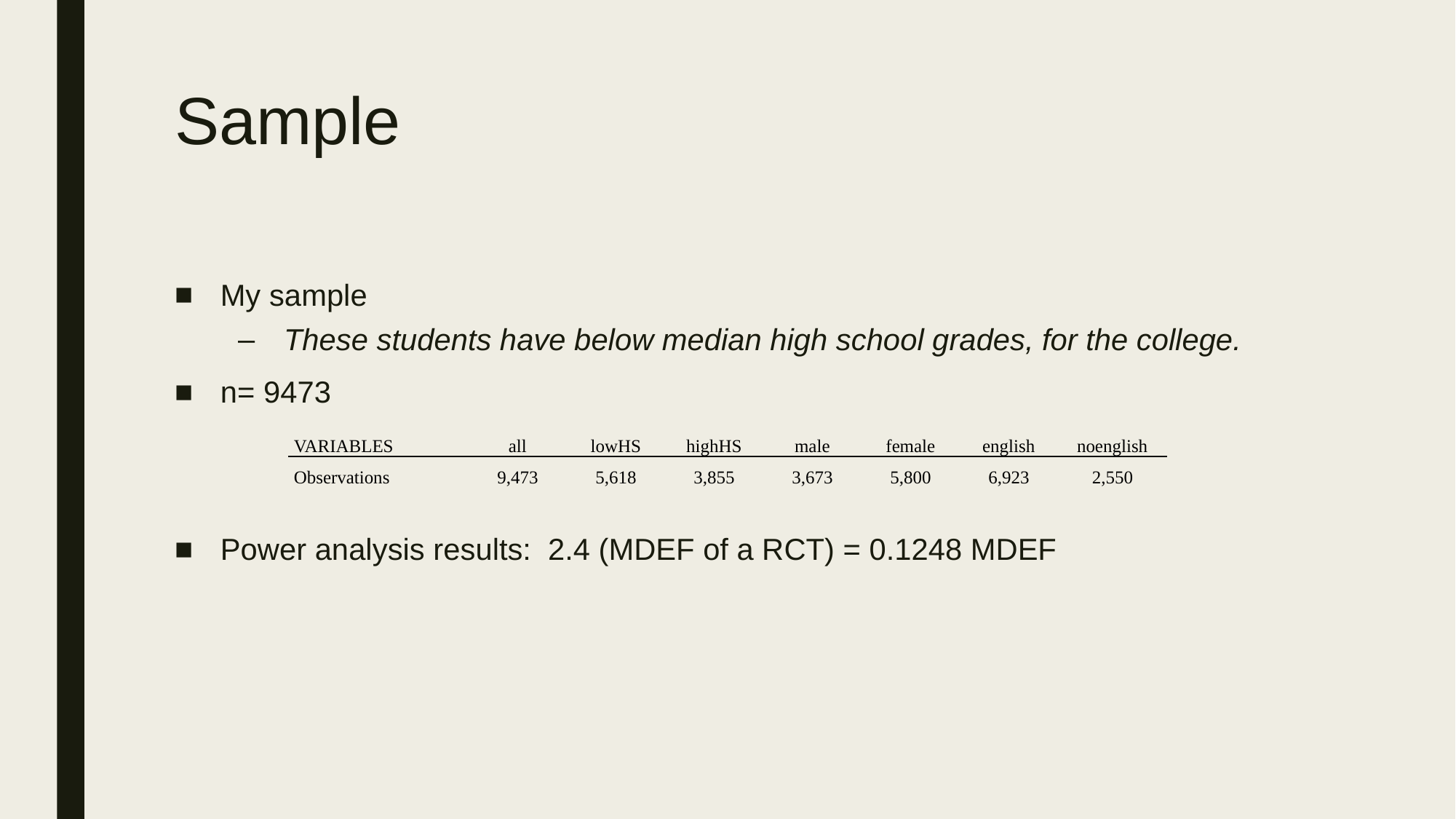

# Sample
My sample
These students have below median high school grades, for the college.
n= 9473

Power analysis results:  2.4 (MDEF of a RCT) = 0.1248 MDEF
| VARIABLES | all | lowHS | highHS | male | female | english | noenglish |
| --- | --- | --- | --- | --- | --- | --- | --- |
| Observations | 9,473 | 5,618 | 3,855 | 3,673 | 5,800 | 6,923 | 2,550 |
| --- | --- | --- | --- | --- | --- | --- | --- |